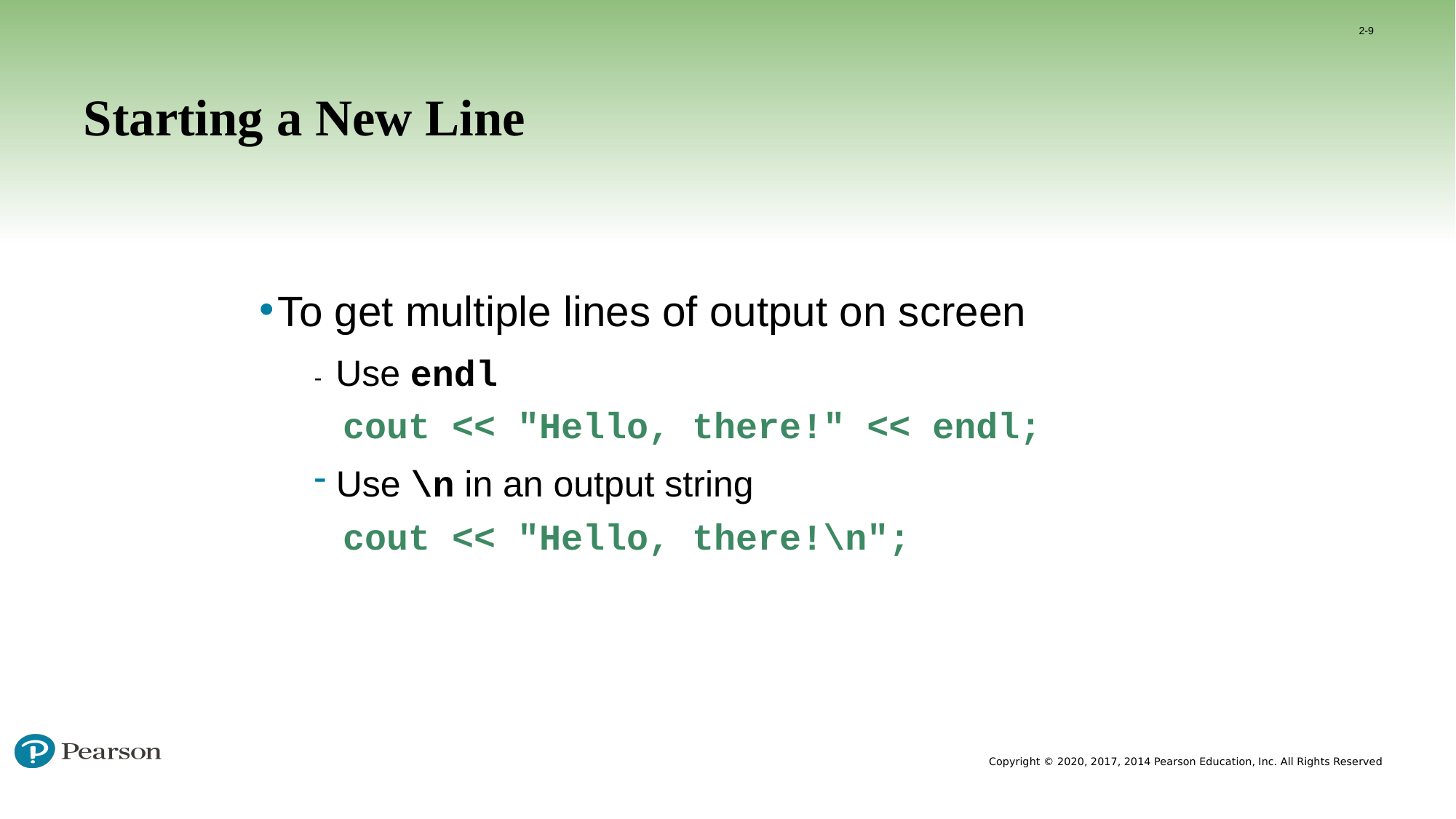

2-9
# Starting a New Line
To get multiple lines of output on screen
-  Use endl
	 cout << "Hello, there!" << endl;
Use \n in an output string
	 cout << "Hello, there!\n";